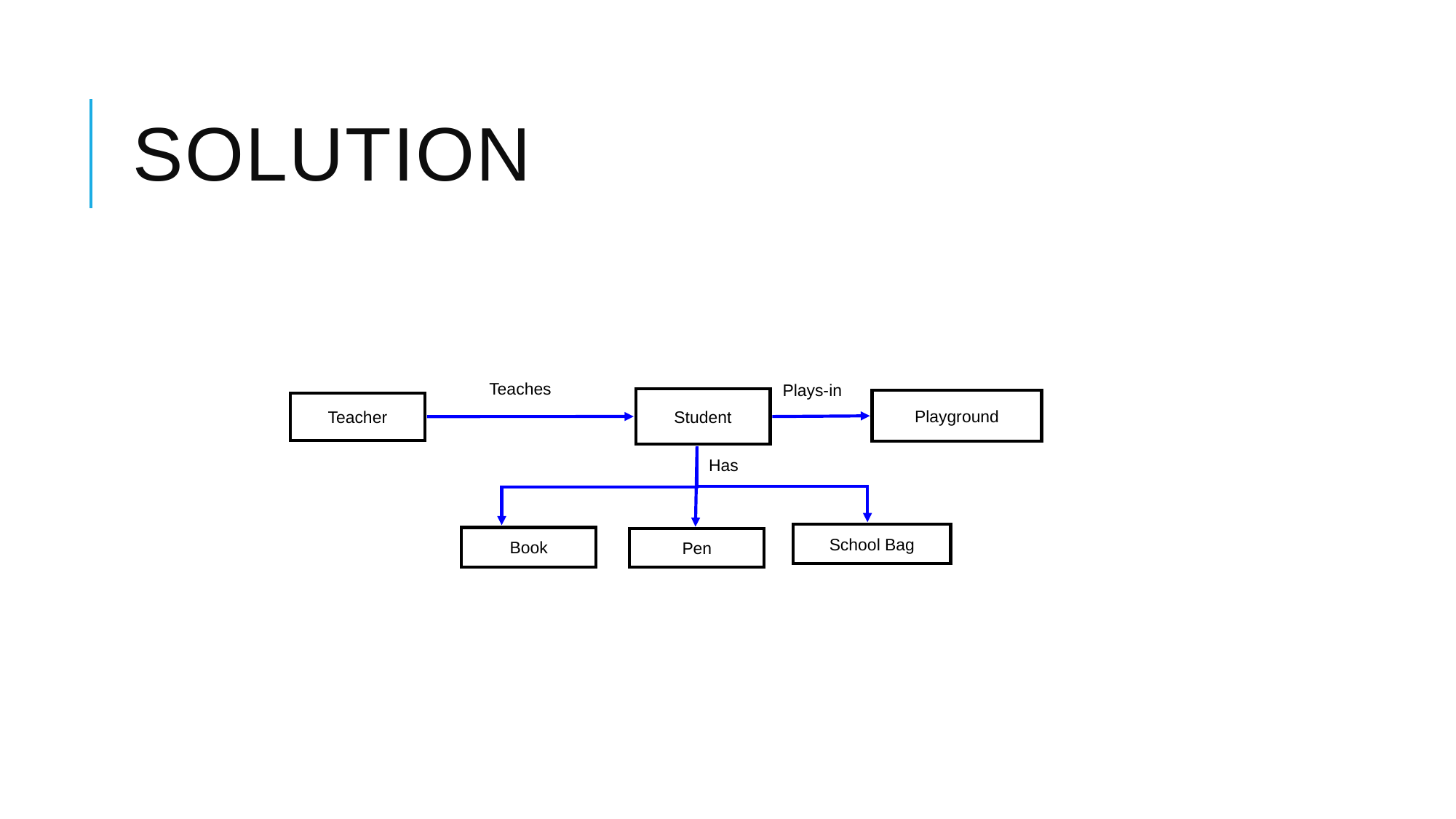

# Solution

Teaches
Plays-in

Student
Playground
Teacher

Has
School Bag
Book
Pen